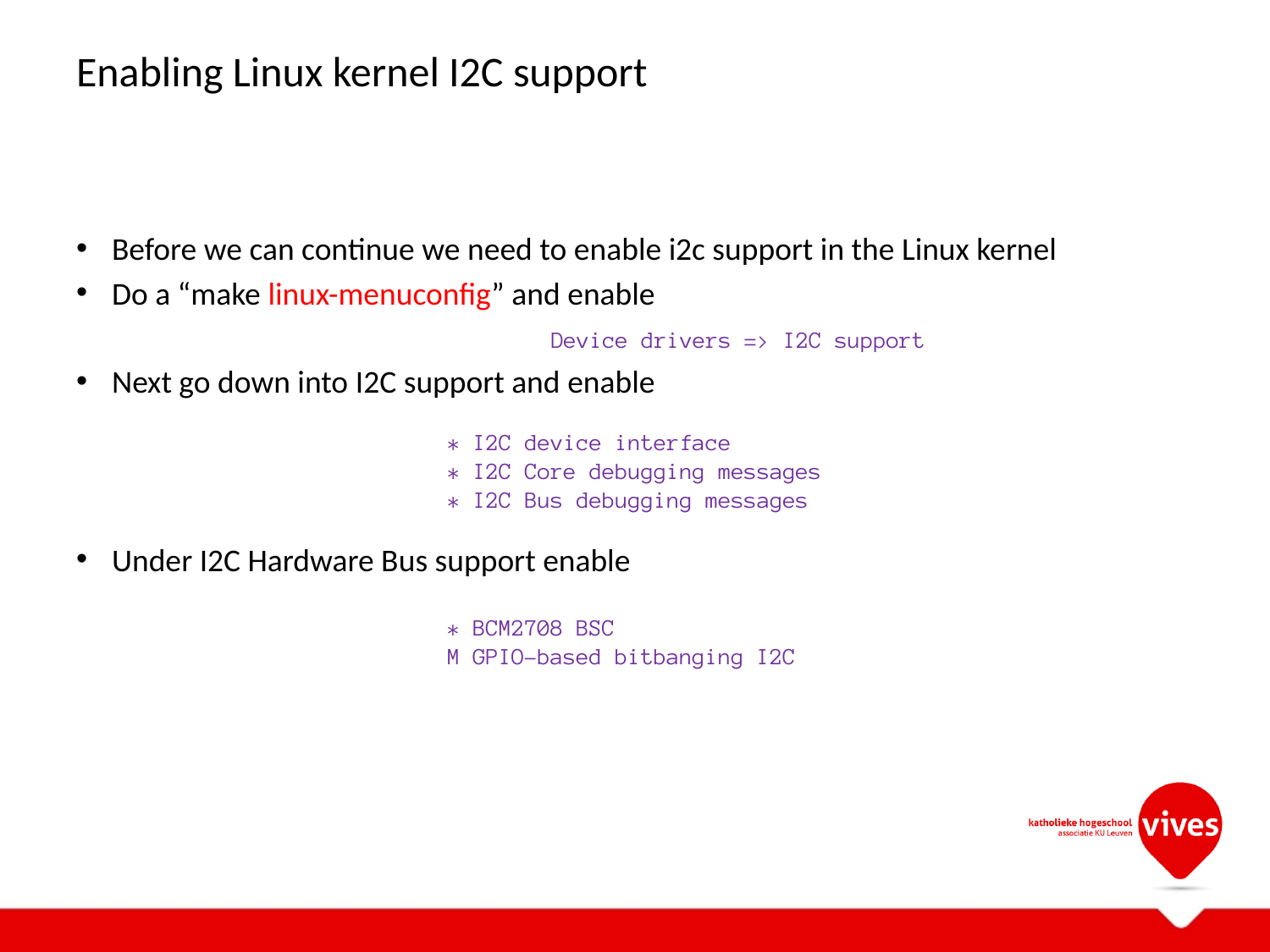

# Enabling Linux kernel I2C support
Before we can continue we need to enable i2c support in the Linux kernel
Do a “make linux-menuconfig” and enable

Next go down into I2C support and enable

Under I2C Hardware Bus support enable

Device drivers => I2C support
* I2C device interface
* I2C Core debugging messages
* I2C Bus debugging messages
* BCM2708 BSC
M GPIO-based bitbanging I2C